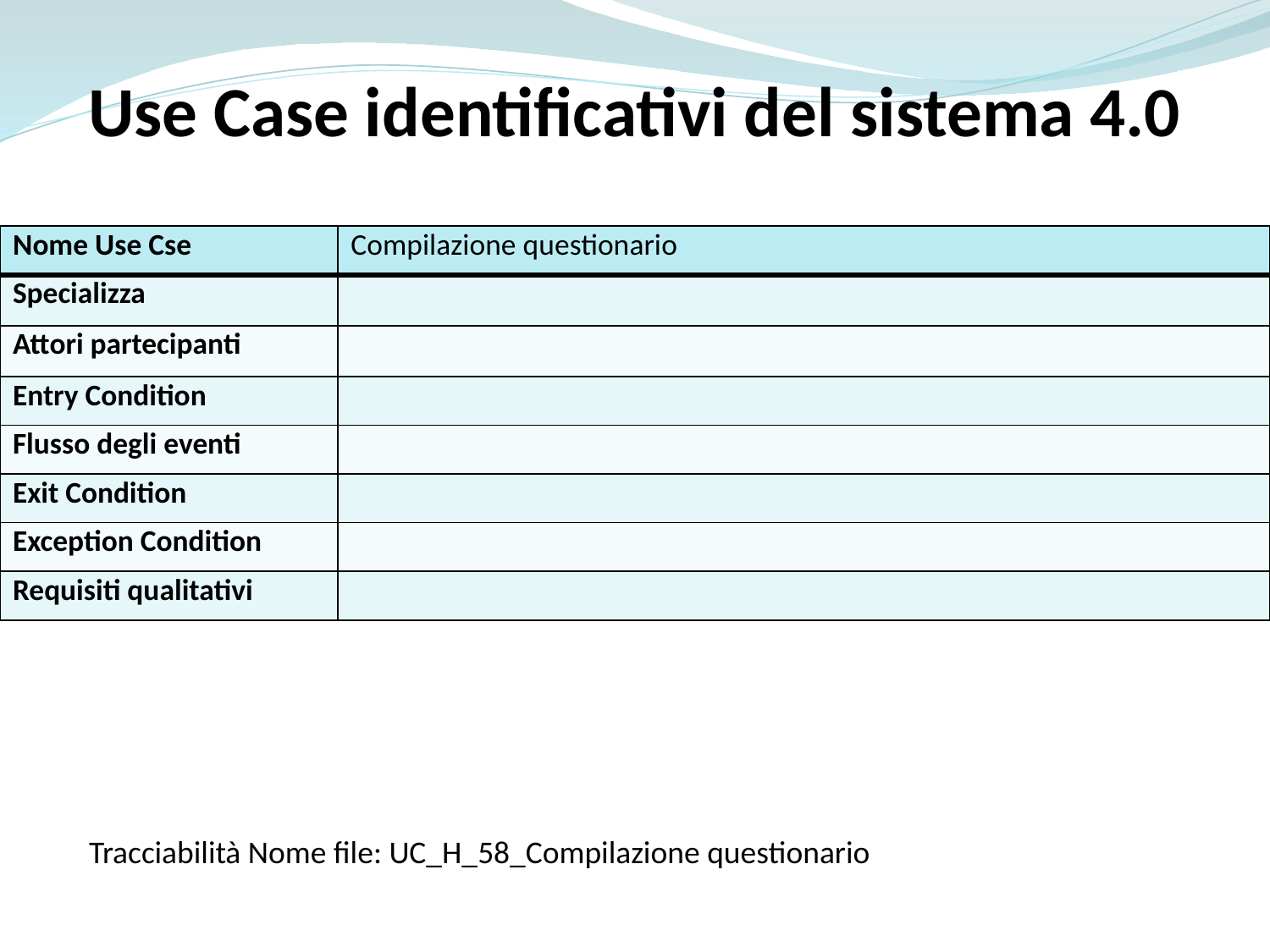

Use Case identificativi del sistema 4.0

| Nome Use Cse | Compilazione questionario |
| --- | --- |
| Specializza |  |
| Attori partecipanti |  |
| Entry Condition |  |
| Flusso degli eventi |  |
| Exit Condition |  |
| Exception Condition |  |
| Requisiti qualitativi |  |
Tracciabilità Nome file: UC_H_58_Compilazione questionario